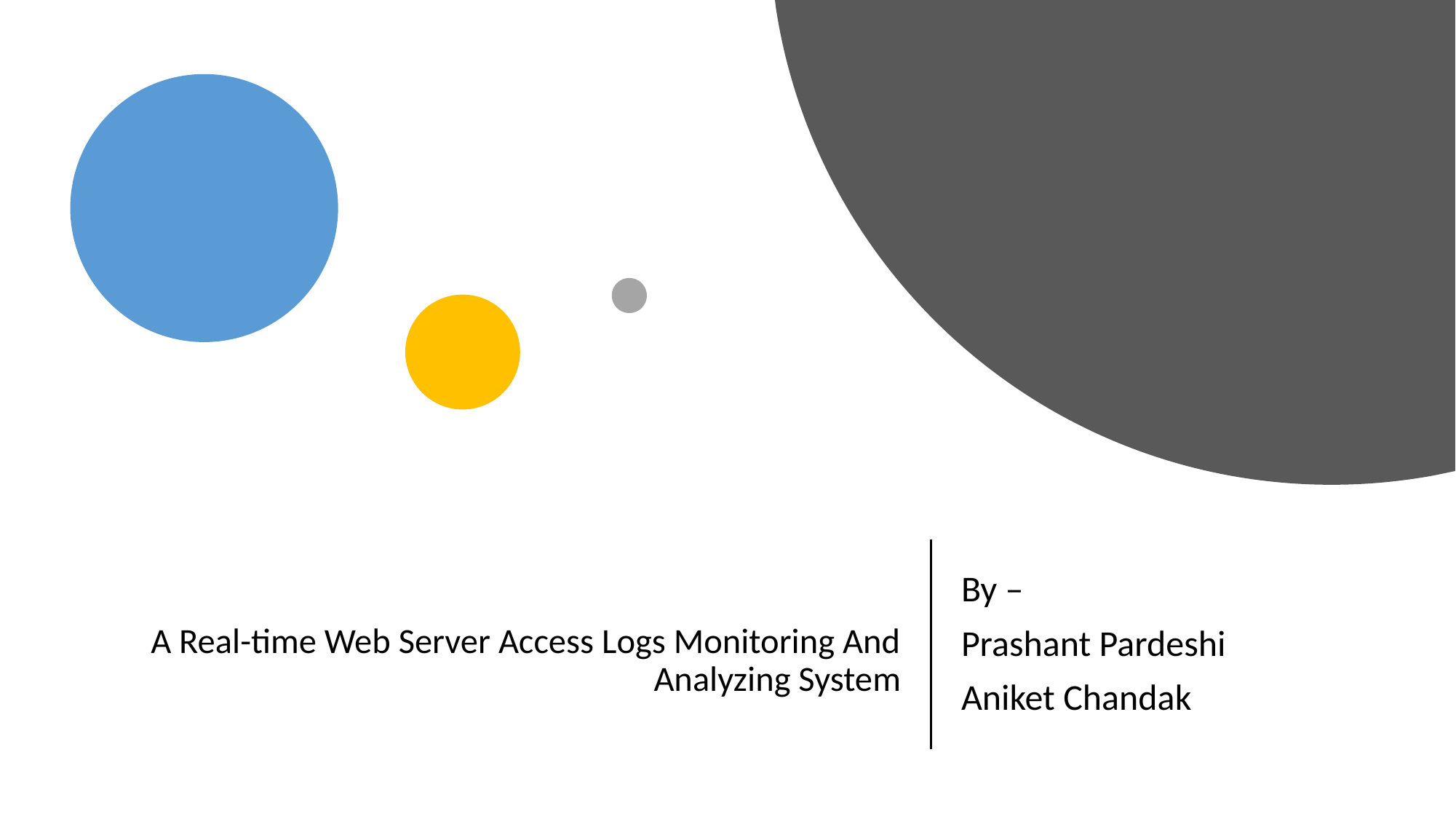

# A Real-time Web Server Access Logs Monitoring And Analyzing System
By –
Prashant Pardeshi
Aniket Chandak